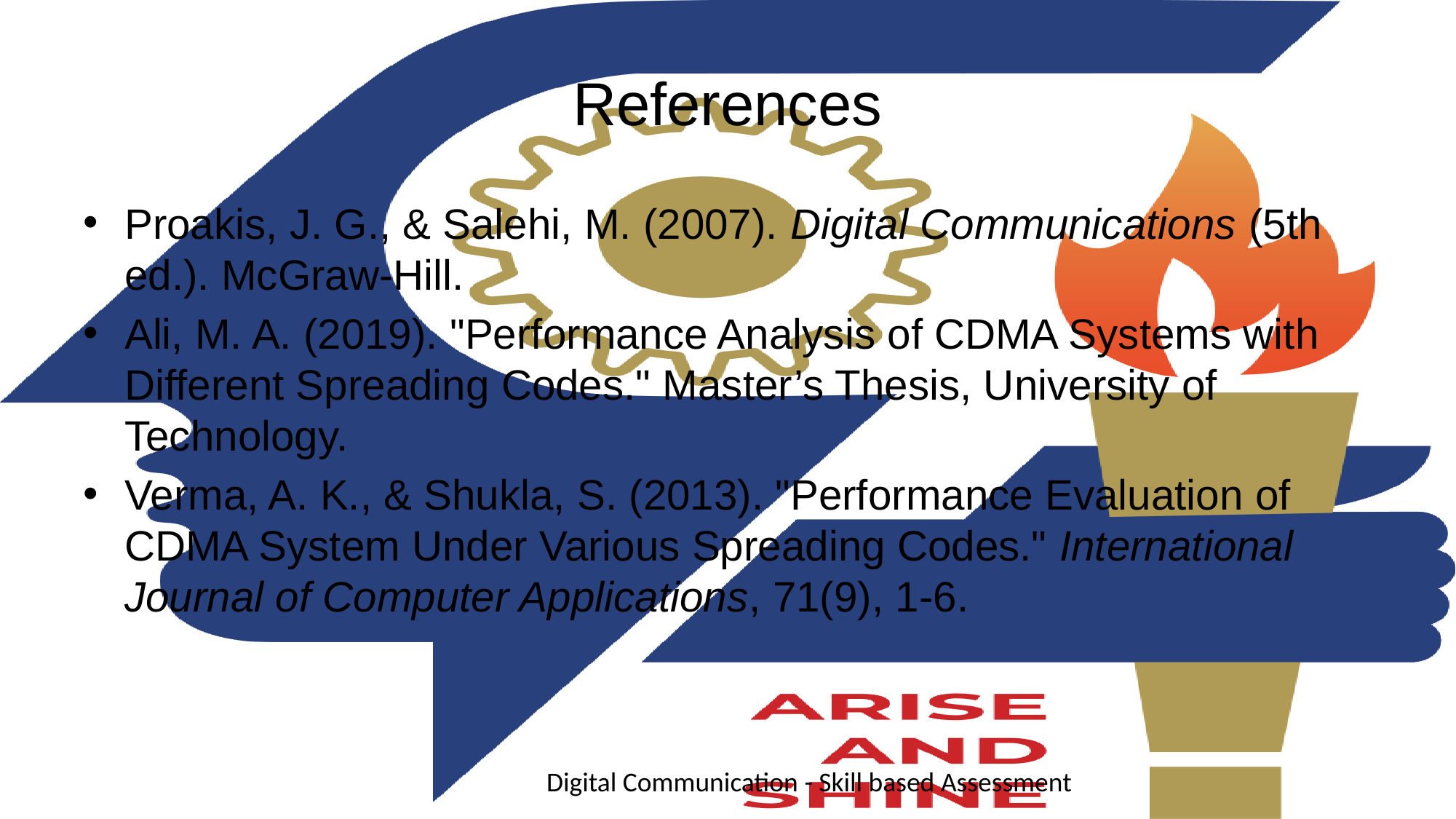

# References
Proakis, J. G., & Salehi, M. (2007). Digital Communications (5th ed.). McGraw-Hill.
Ali, M. A. (2019). "Performance Analysis of CDMA Systems with Different Spreading Codes." Master’s Thesis, University of Technology.
Verma, A. K., & Shukla, S. (2013). "Performance Evaluation of CDMA System Under Various Spreading Codes." International Journal of Computer Applications, 71(9), 1-6.
Digital Communication - Skill based Assessment